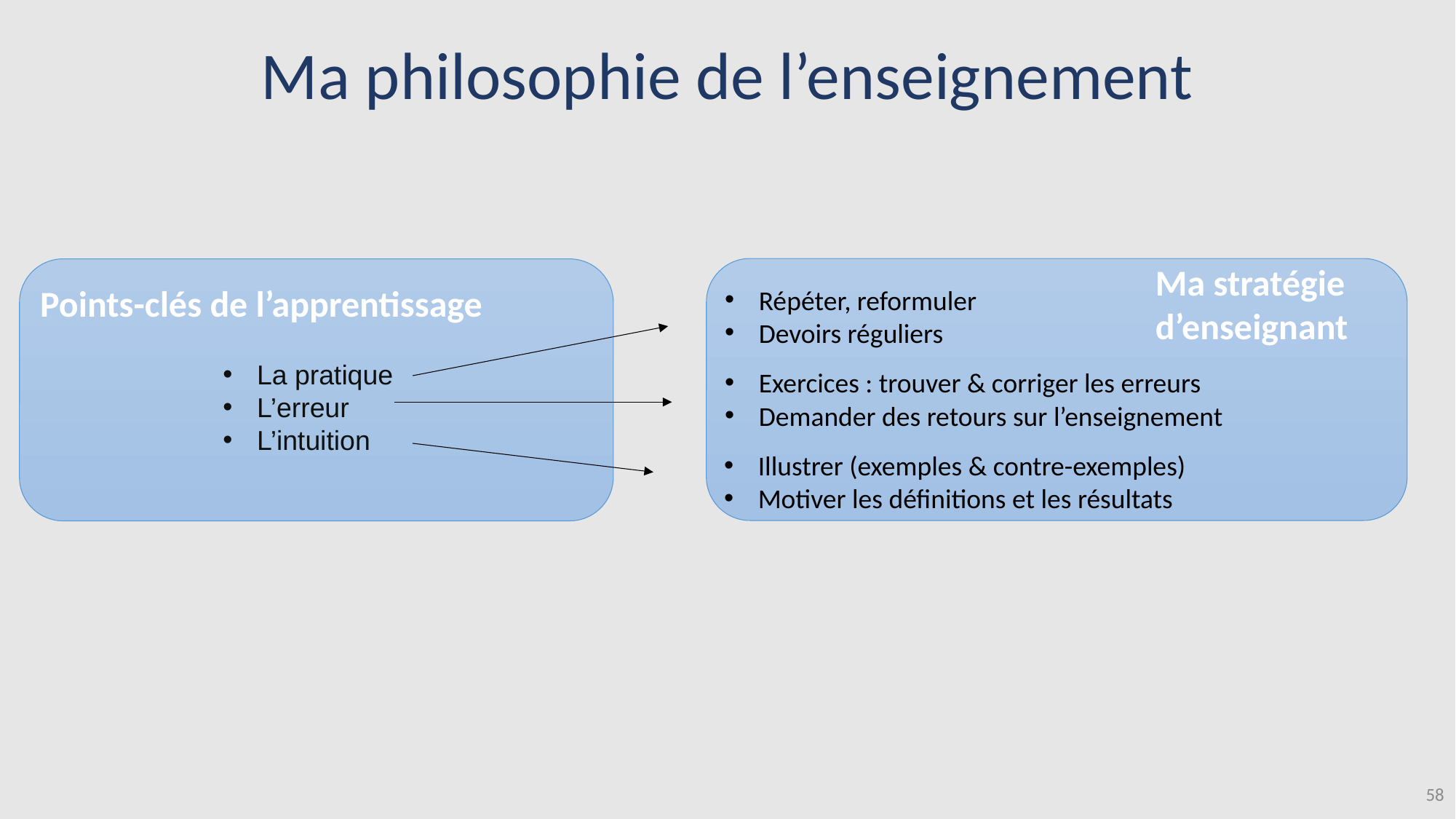

Ma philosophie de l’enseignement
Ma stratégie d’enseignant

Points-clés de l’apprentissage
Répéter, reformuler
Devoirs réguliers
La pratique
L’erreur
L’intuition
Exercices : trouver & corriger les erreurs
Demander des retours sur l’enseignement
Illustrer (exemples & contre-exemples)
Motiver les définitions et les résultats
58